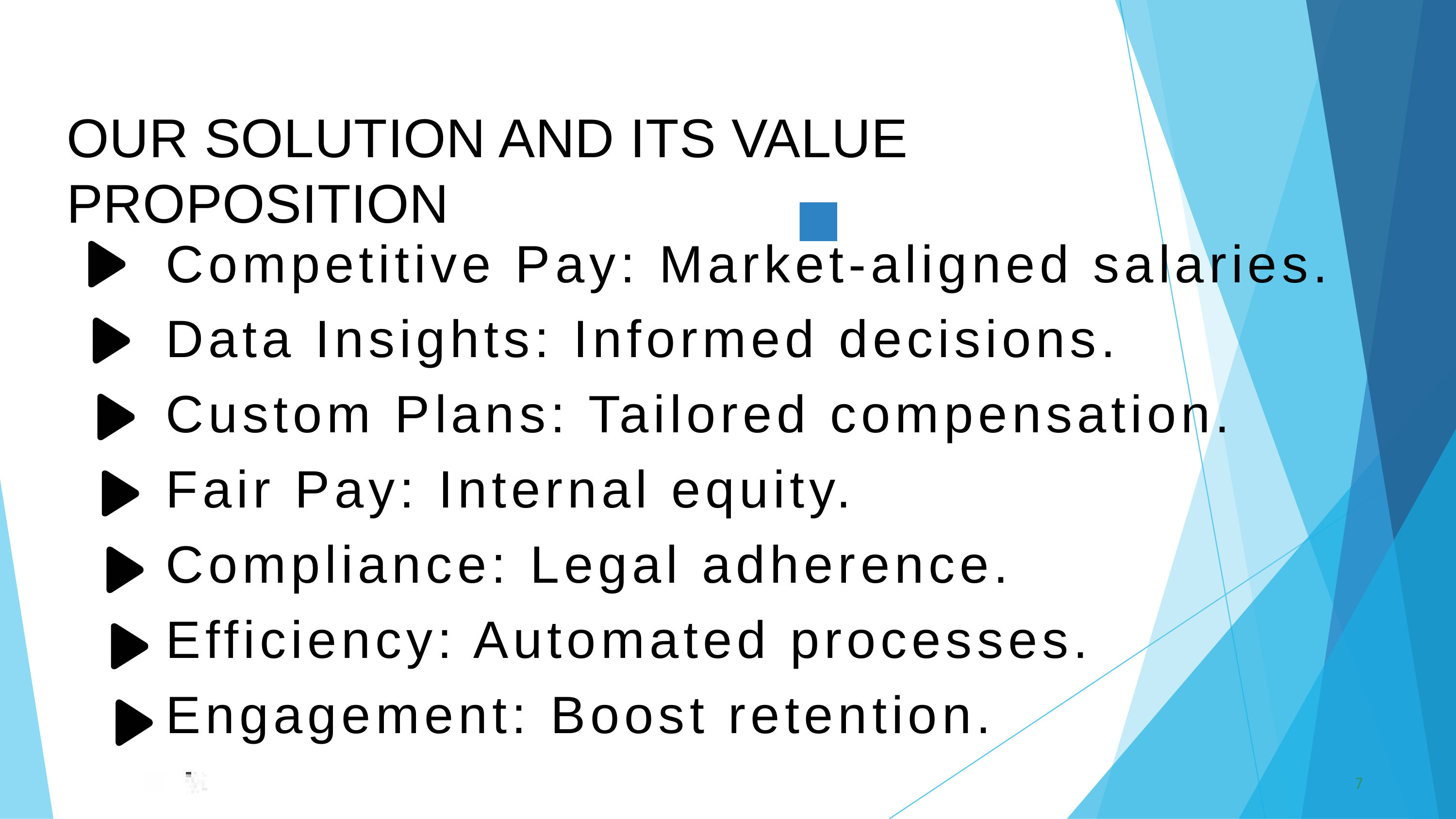

OUR SOLUTION AND ITS VALUE PROPOSITION

Competitive Pay: Market-aligned salaries.
Data Insights: Informed decisions.
Custom Plans: Tailored compensation.
Fair Pay: Internal equity.
Compliance: Legal adherence.
Efficiency: Automated processes.
Engagement: Boost retention.

7